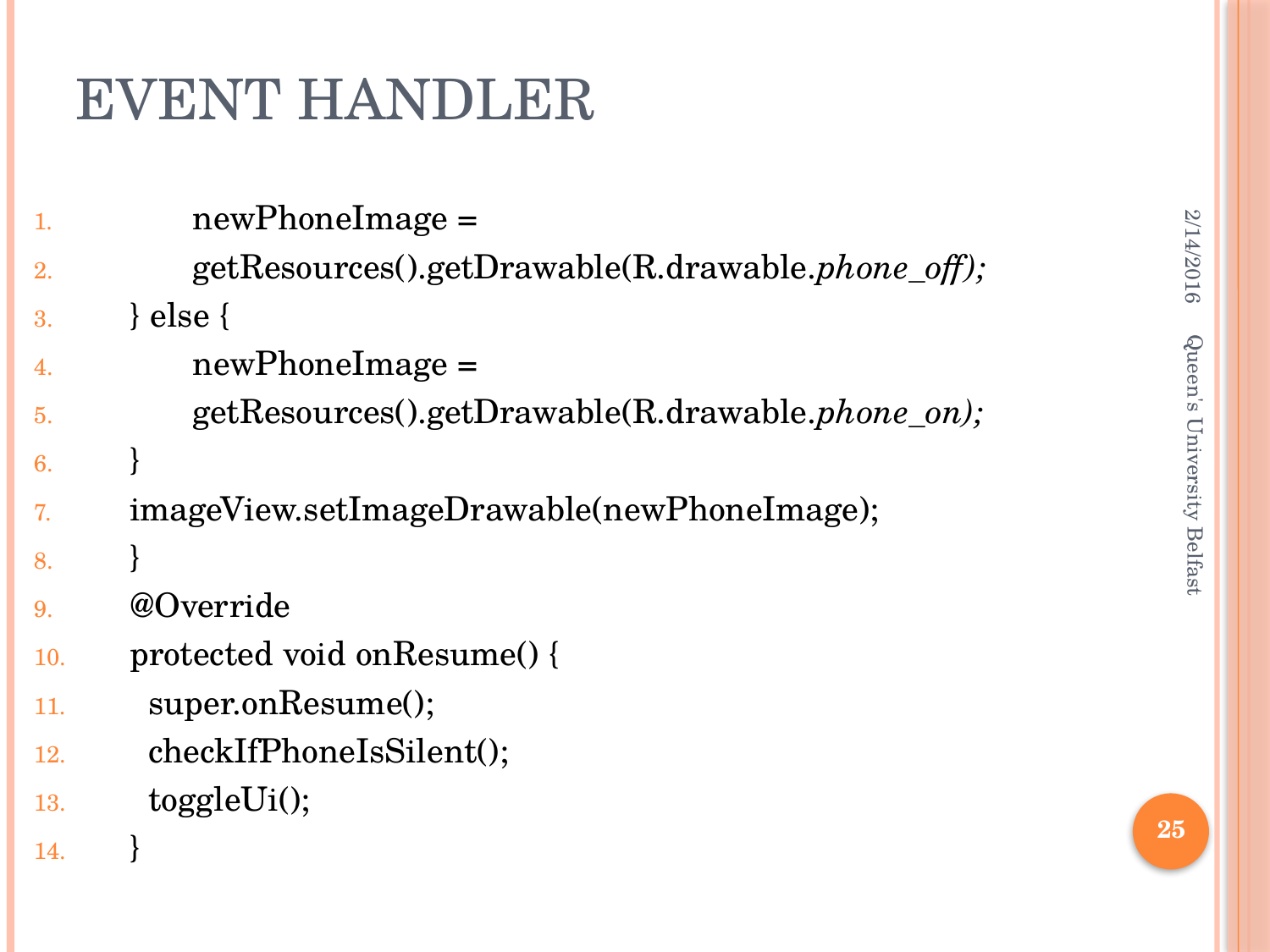

# Event handler
2/14/2016
    	newPhoneImage =
    	getResources().getDrawable(R.drawable.phone_off);
    } else {
    	newPhoneImage =
    	getResources().getDrawable(R.drawable.phone_on);
    }
    imageView.setImageDrawable(newPhoneImage);
    }
    @Override
    protected void onResume() {
      super.onResume();
      checkIfPhoneIsSilent();
      toggleUi();
    }
Queen's University Belfast
25